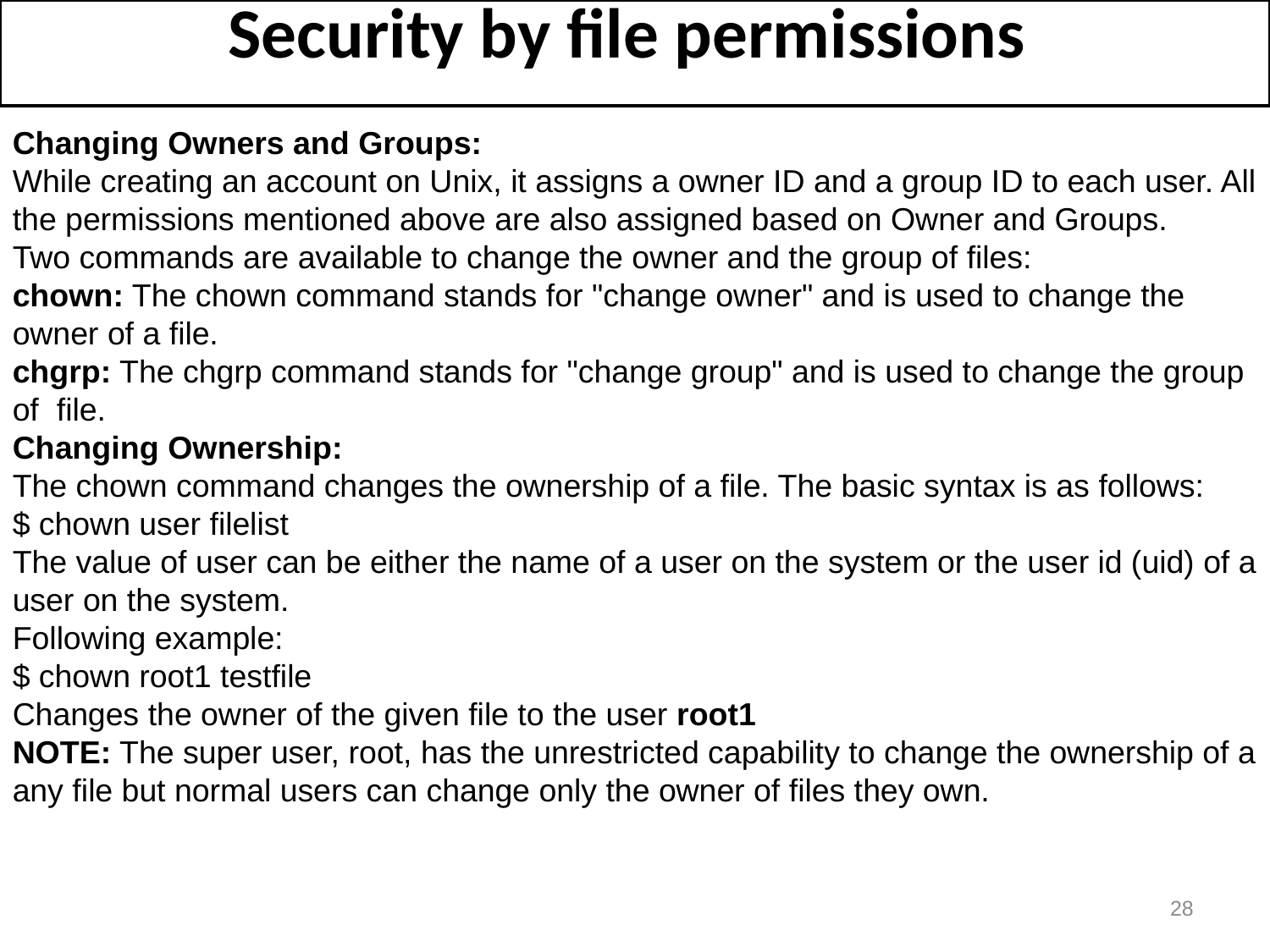

Security by file permissions

Changing Owners and Groups:
While creating an account on Unix, it assigns a owner ID and a group ID to each user. All the permissions mentioned above are also assigned based on Owner and Groups.
Two commands are available to change the owner and the group of files:
chown: The chown command stands for "change owner" and is used to change the owner of a file.
chgrp: The chgrp command stands for "change group" and is used to change the group of  file.
Changing Ownership:
The chown command changes the ownership of a file. The basic syntax is as follows:
$ chown user filelist
The value of user can be either the name of a user on the system or the user id (uid) of a user on the system.
Following example:
$ chown root1 testfile
Changes the owner of the given file to the user root1
NOTE: The super user, root, has the unrestricted capability to change the ownership of a any file but normal users can change only the owner of files they own.
28